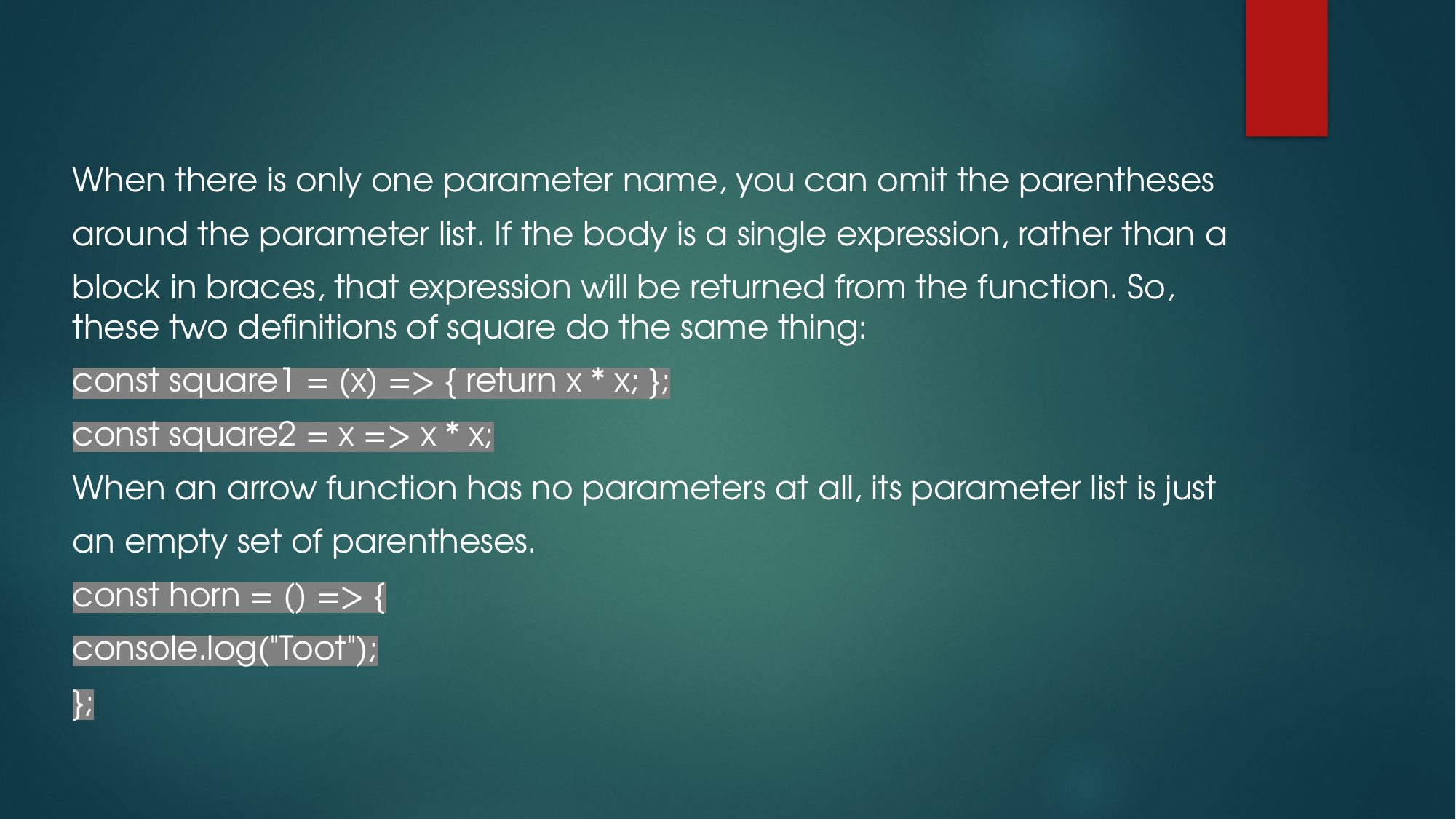

When there is only one parameter name, you can omit the parentheses
around the parameter list. If the body is a single expression, rather than a
block in braces, that expression will be returned from the function. So, these two definitions of square do the same thing:
const square1 = (x) => { return x * x; };
const square2 = x => x * x;
When an arrow function has no parameters at all, its parameter list is just
an empty set of parentheses.
const horn = () => {
console.log("Toot");
};